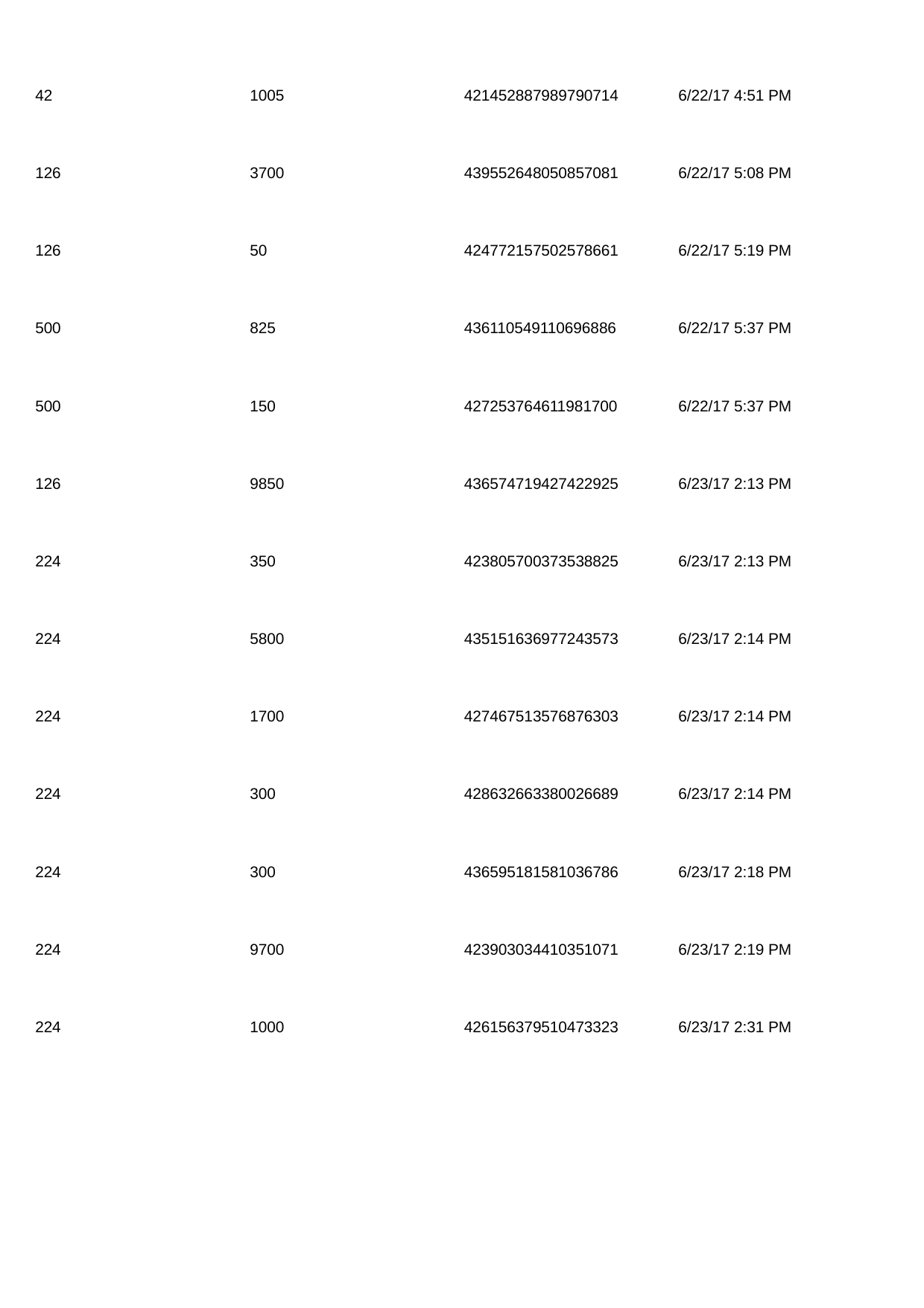

42
1005
421452887989790714
6/22/17 4:51 PM
 126
3700
439552648050857081
6/22/17 5:08 PM
 126
50
424772157502578661
6/22/17 5:19 PM
 500
825
436110549110696886
6/22/17 5:37 PM
 500
150
427253764611981700
6/22/17 5:37 PM
 126
9850
436574719427422925
6/23/17 2:13 PM
 224
350
423805700373538825
6/23/17 2:13 PM
 224
5800
435151636977243573
6/23/17 2:14 PM
 224
1700
427467513576876303
6/23/17 2:14 PM
 224
300
428632663380026689
6/23/17 2:14 PM
 224
300
436595181581036786
6/23/17 2:18 PM
 224
9700
423903034410351071
6/23/17 2:19 PM
 224
1000
426156379510473323
6/23/17 2:31 PM